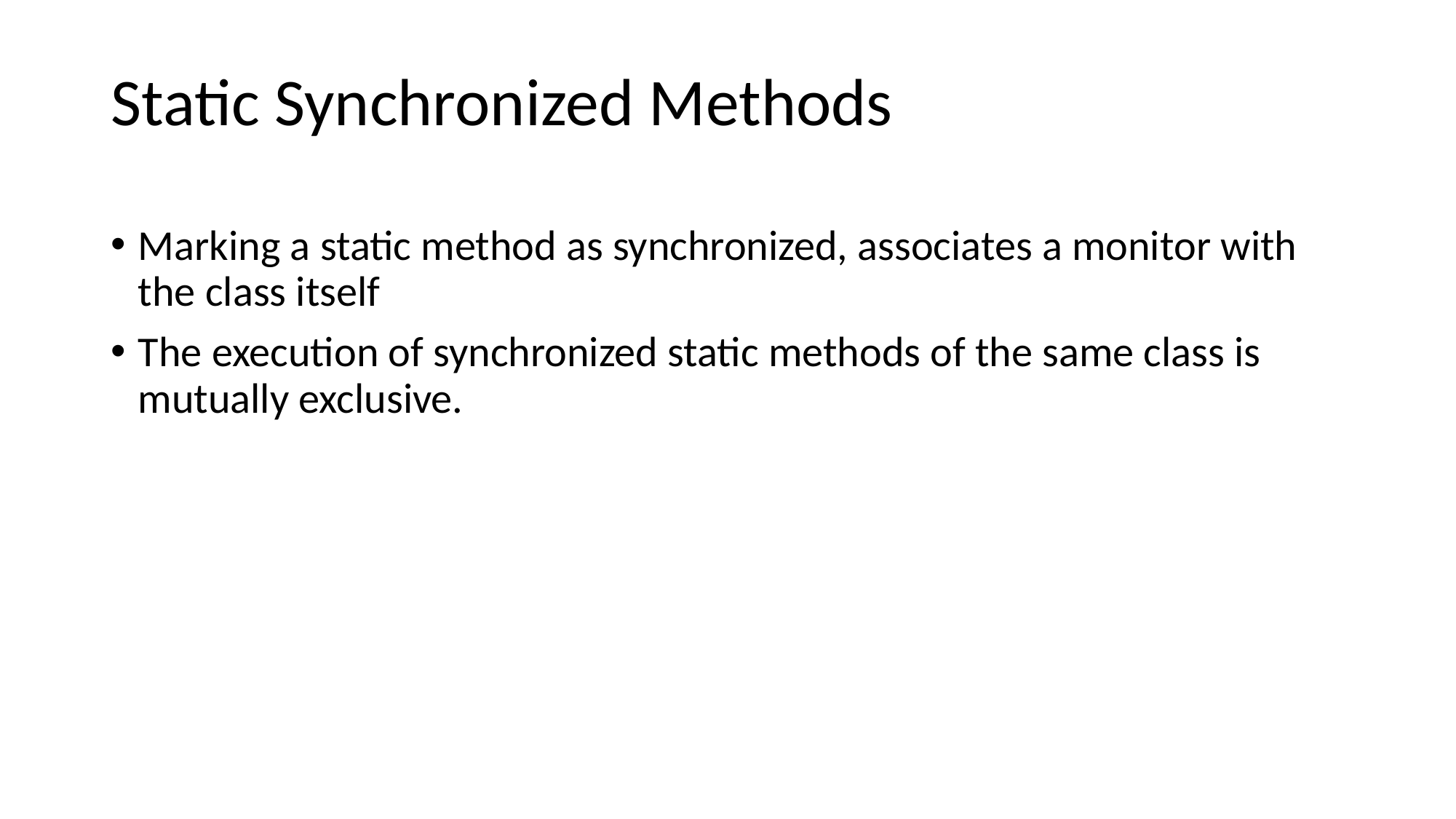

# Static Synchronized Methods
Marking a static method as synchronized, associates a monitor with the class itself
The execution of synchronized static methods of the same class is mutually exclusive.